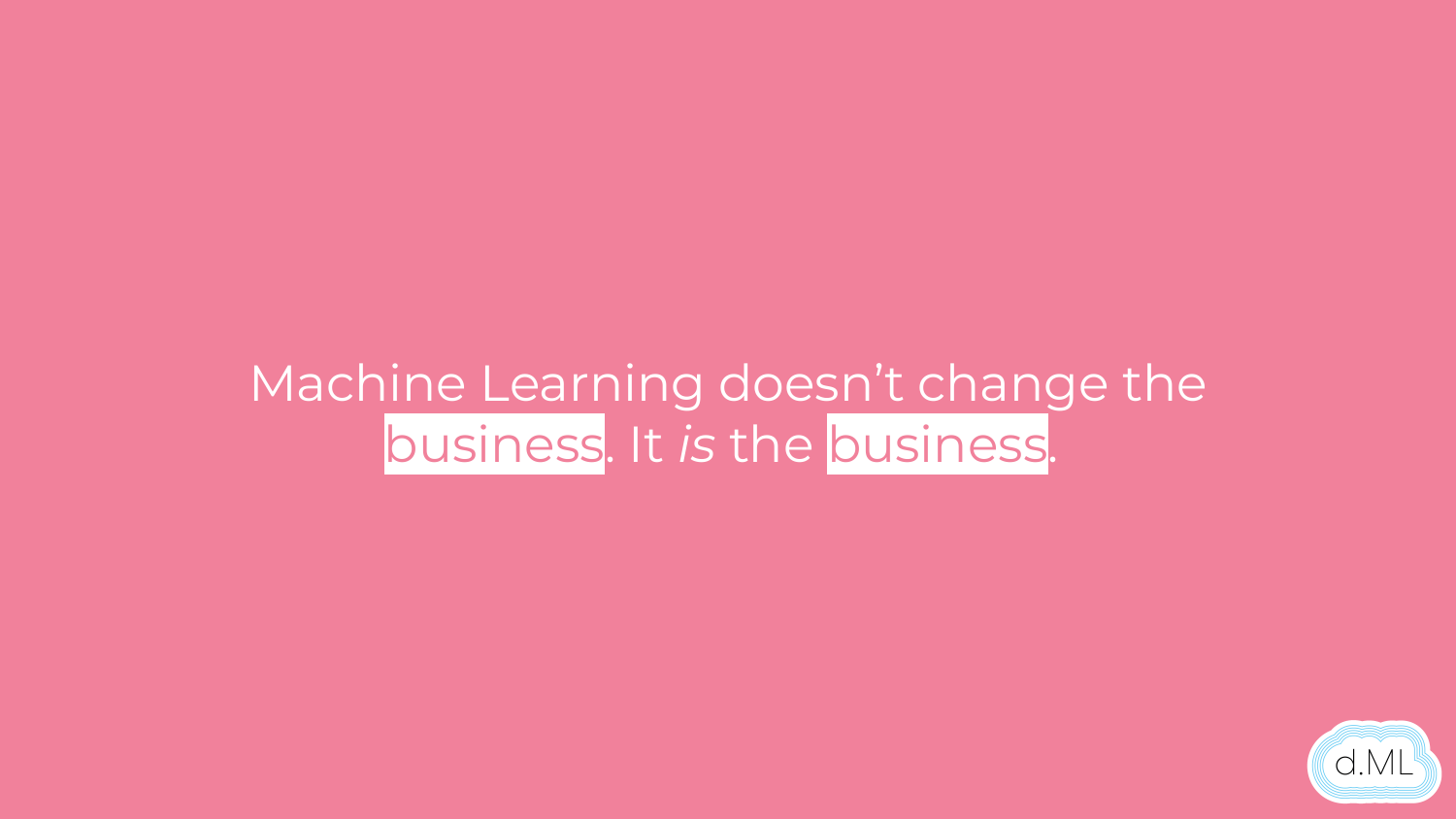

Machine Learning doesn’t change the business. It is the business.